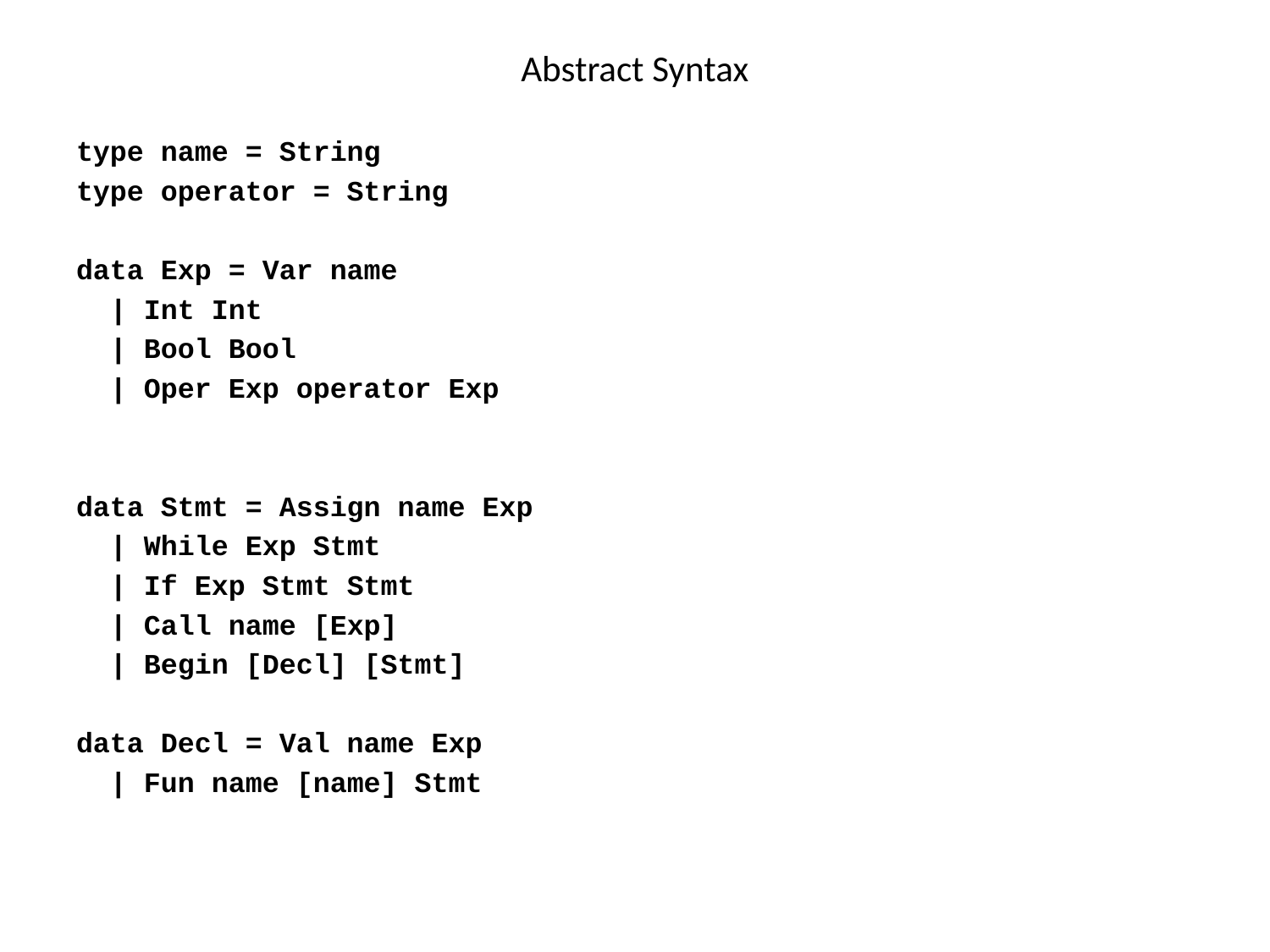

# Abstract Syntax
type name = String
type operator = String

data Exp = Var name
  | Int Int
  | Bool Bool
  | Oper Exp operator Exp

data Stmt = Assign name Exp
  | While Exp Stmt
  | If Exp Stmt Stmt
  | Call name [Exp]
  | Begin [Decl] [Stmt]

data Decl = Val name Exp
  | Fun name [name] Stmt